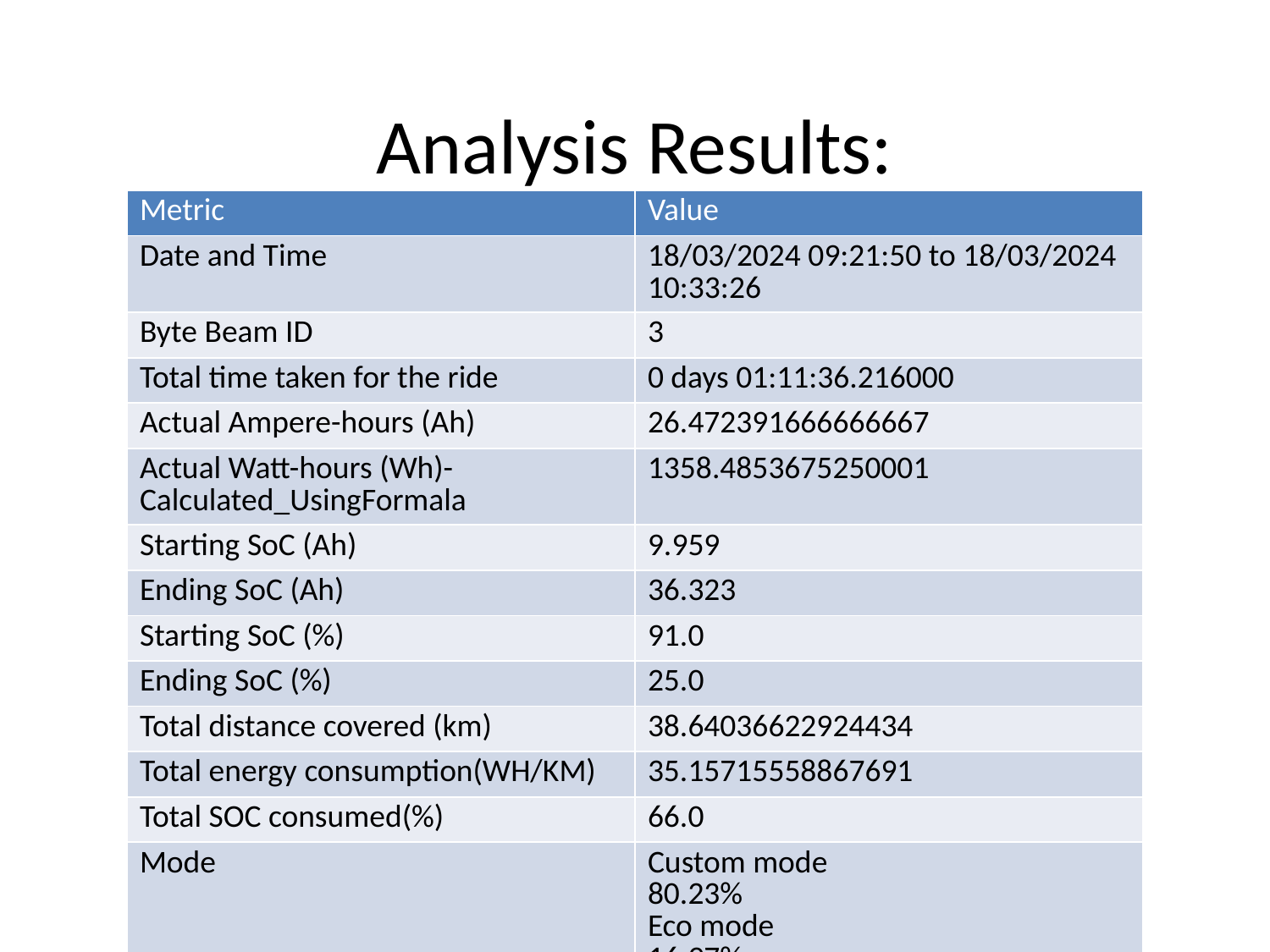

# Analysis Results:
| Metric | Value |
| --- | --- |
| Date and Time | 18/03/2024 09:21:50 to 18/03/2024 10:33:26 |
| Byte Beam ID | 3 |
| Total time taken for the ride | 0 days 01:11:36.216000 |
| Actual Ampere-hours (Ah) | 26.472391666666667 |
| Actual Watt-hours (Wh)- Calculated\_UsingFormala | 1358.4853675250001 |
| Starting SoC (Ah) | 9.959 |
| Ending SoC (Ah) | 36.323 |
| Starting SoC (%) | 91.0 |
| Ending SoC (%) | 25.0 |
| Total distance covered (km) | 38.64036622924434 |
| Total energy consumption(WH/KM) | 35.15715558867691 |
| Total SOC consumed(%) | 66.0 |
| Mode | Custom mode 80.23% Eco mode 16.97% |